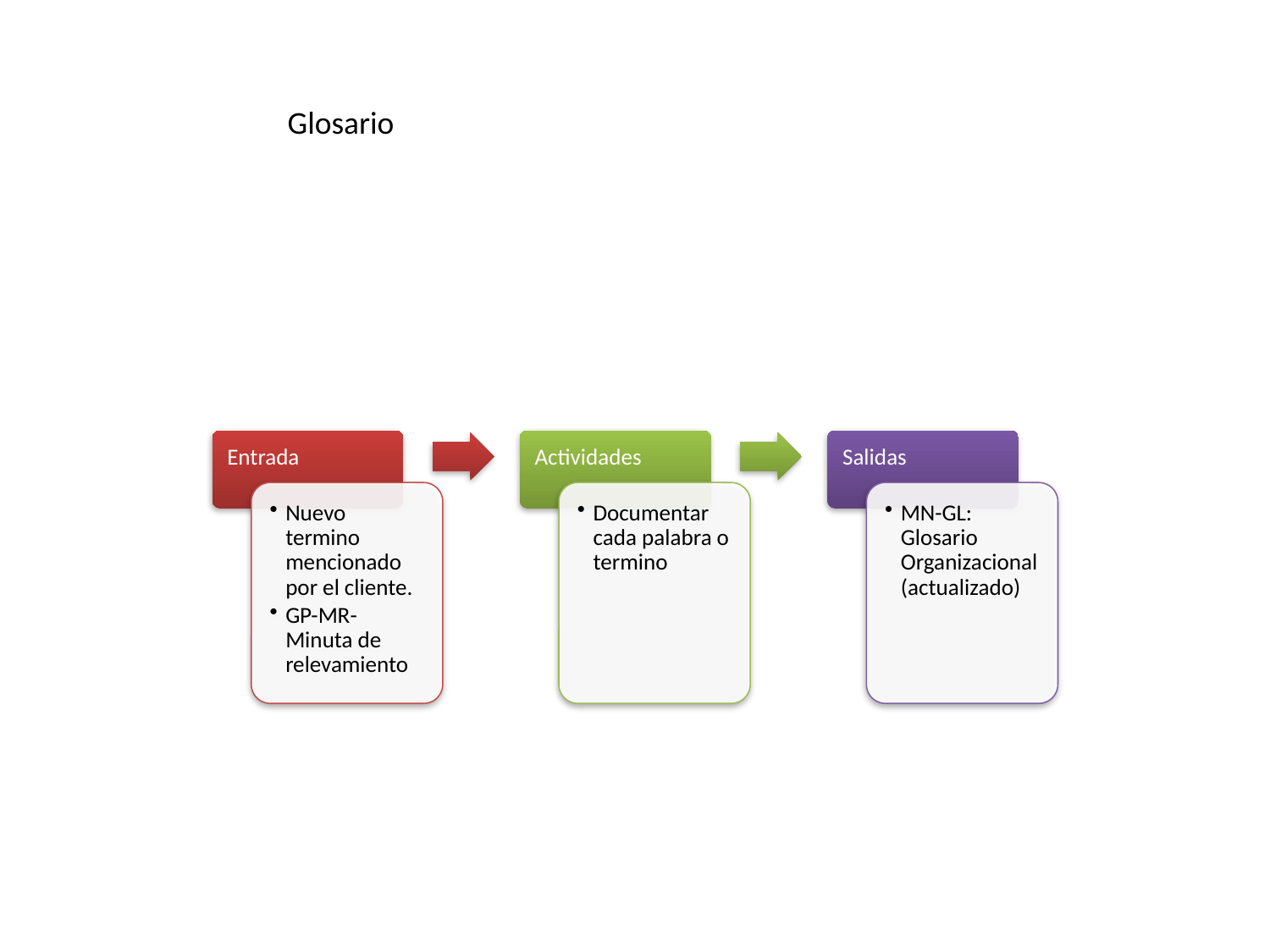

Glosario

Entrada
Nuevo termino mencionado por el cliente.
GP-MR-Minuta de relevamiento

Actividades
Documentar cada palabra o termino

Salidas
MN-GL: Glosario Organizacional (actualizado)